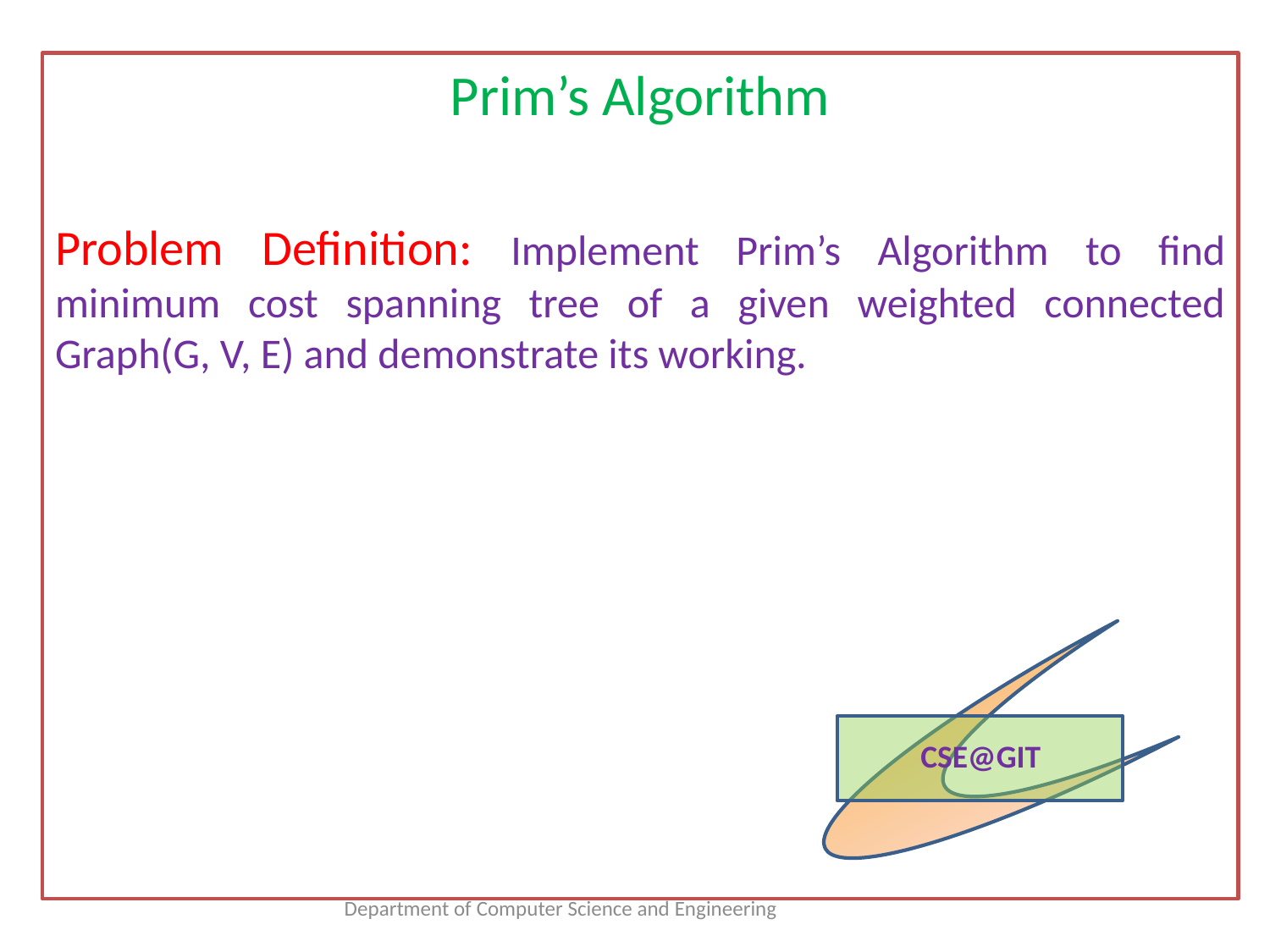

Prim’s Algorithm

Problem Definition: Implement Prim’s Algorithm to find minimum cost spanning tree of a given weighted connected Graph(G, V, E) and demonstrate its working.

          CSE@GIT
Department of Computer Science and Engineering